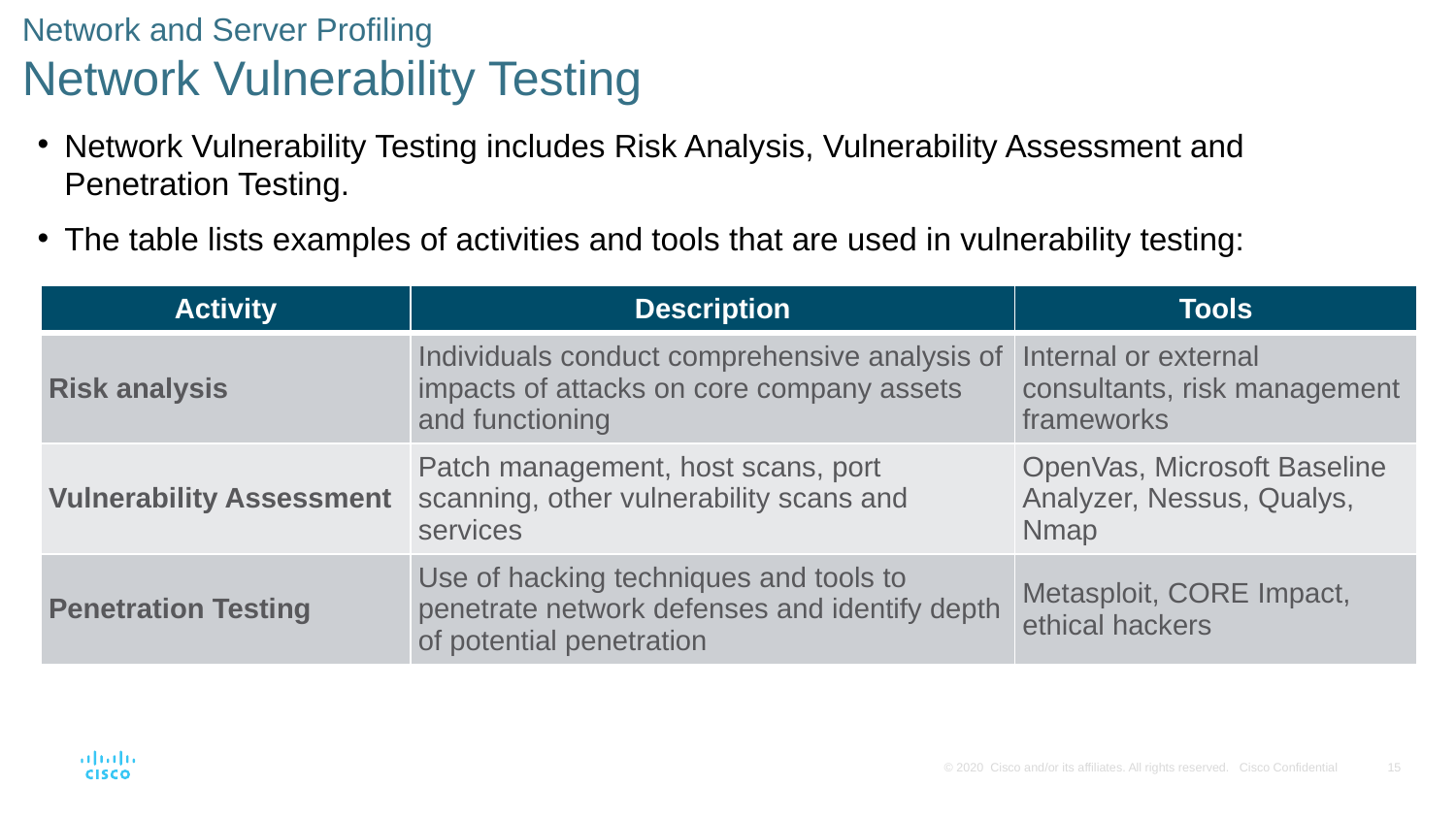

Network and Server Profiling
Network Vulnerability Testing
Network Vulnerability Testing includes Risk Analysis, Vulnerability Assessment and Penetration Testing.
The table lists examples of activities and tools that are used in vulnerability testing:

| Activity | Description | Tools |
| --- | --- | --- |
| Risk analysis | Individuals conduct comprehensive analysis of impacts of attacks on core company assets and functioning | Internal or external consultants, risk management frameworks |
| Vulnerability Assessment | Patch management, host scans, port scanning, other vulnerability scans and services | OpenVas, Microsoft Baseline Analyzer, Nessus, Qualys, Nmap |
| Penetration Testing | Use of hacking techniques and tools to penetrate network defenses and identify depth of potential penetration | Metasploit, CORE Impact, ethical hackers |